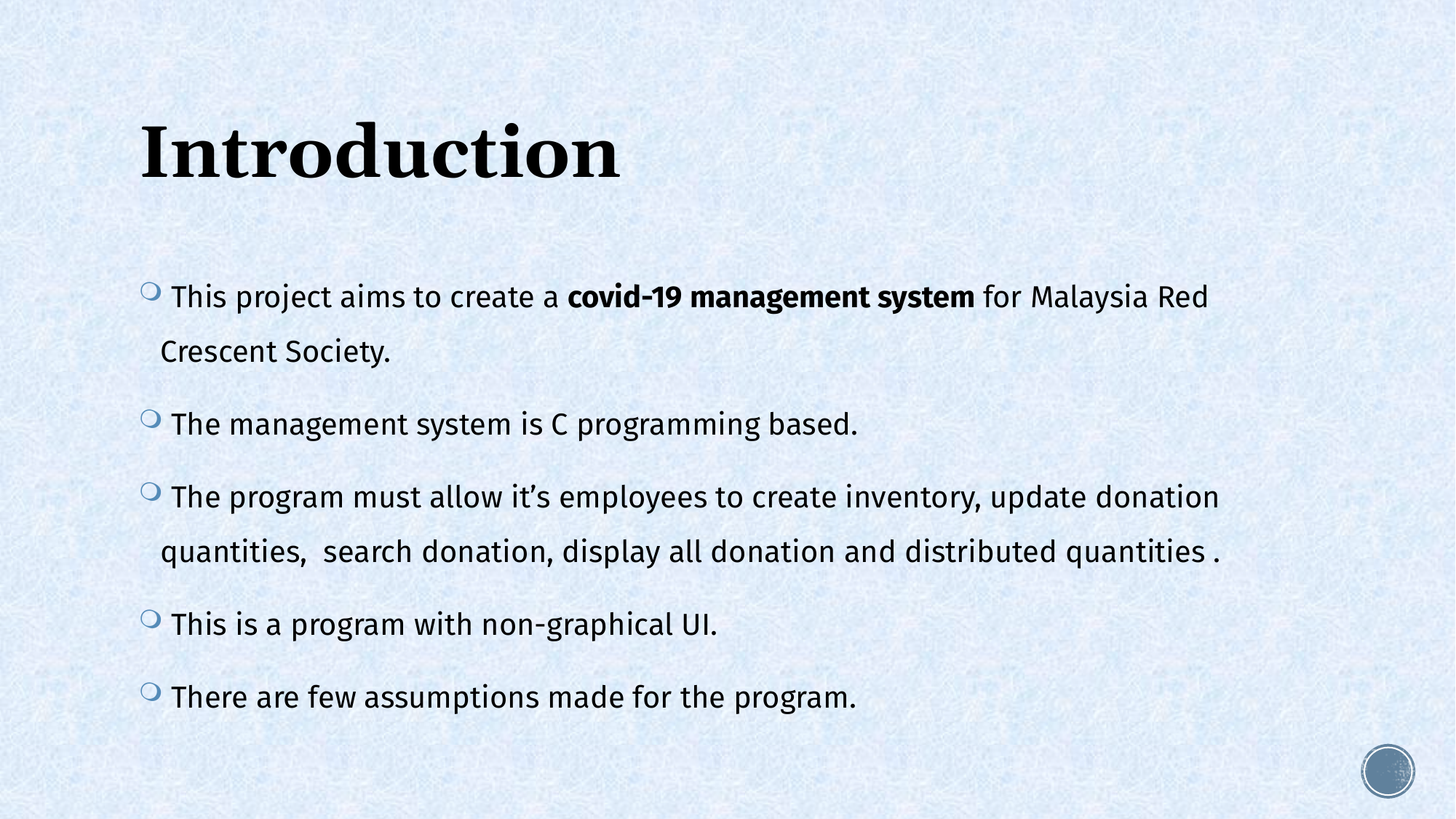

# Introduction
 This project aims to create a covid-19 management system for Malaysia Red Crescent Society.
 The management system is C programming based.
 The program must allow it’s employees to create inventory, update donation quantities,  search donation, display all donation and distributed quantities .
 This is a program with non-graphical UI.
 There are few assumptions made for the program.